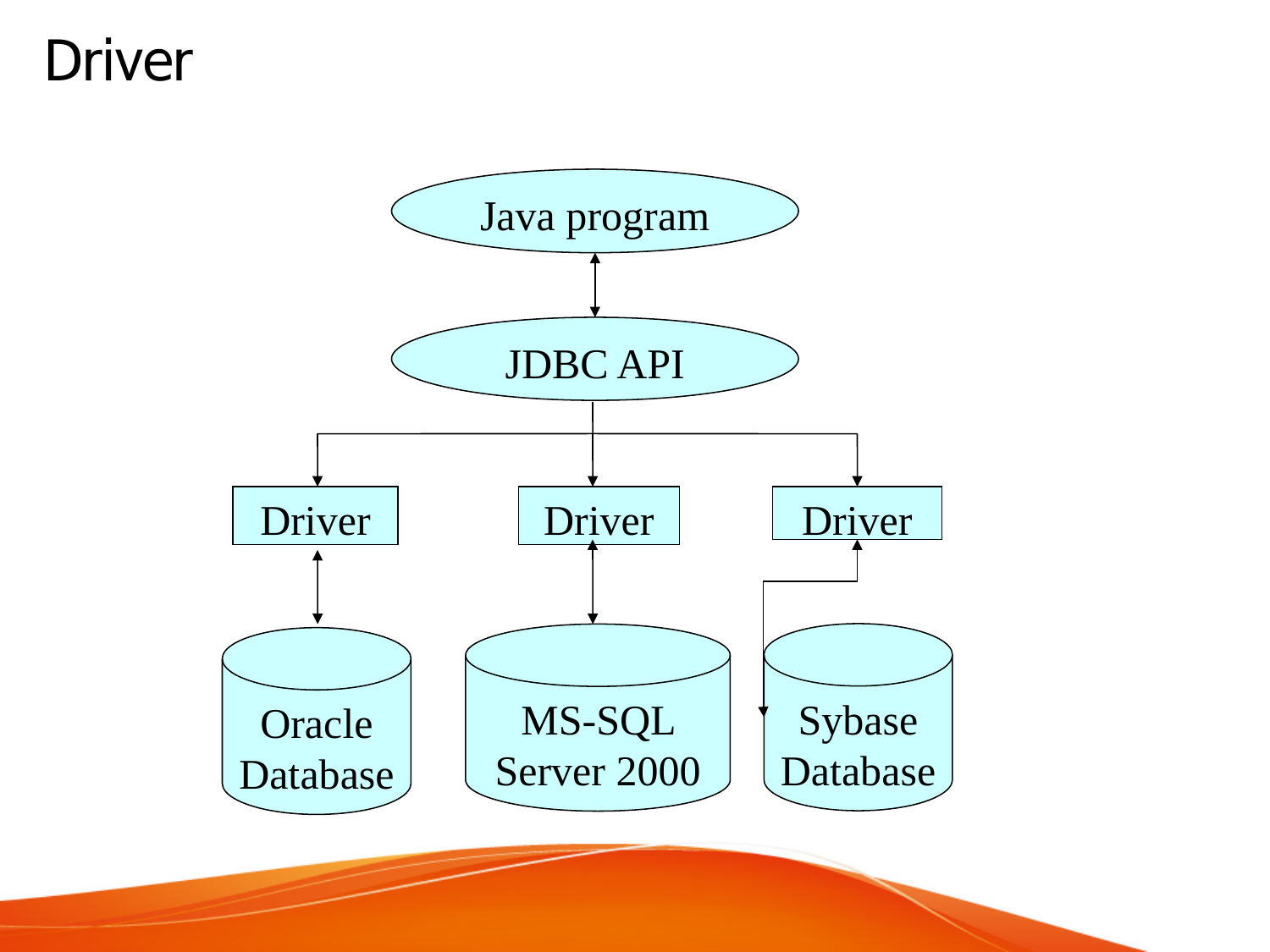

Driver
Java program
JDBC API

Driver
Driver
Driver

Sybase Database
MS-SQL Server 2000
Oracle Database